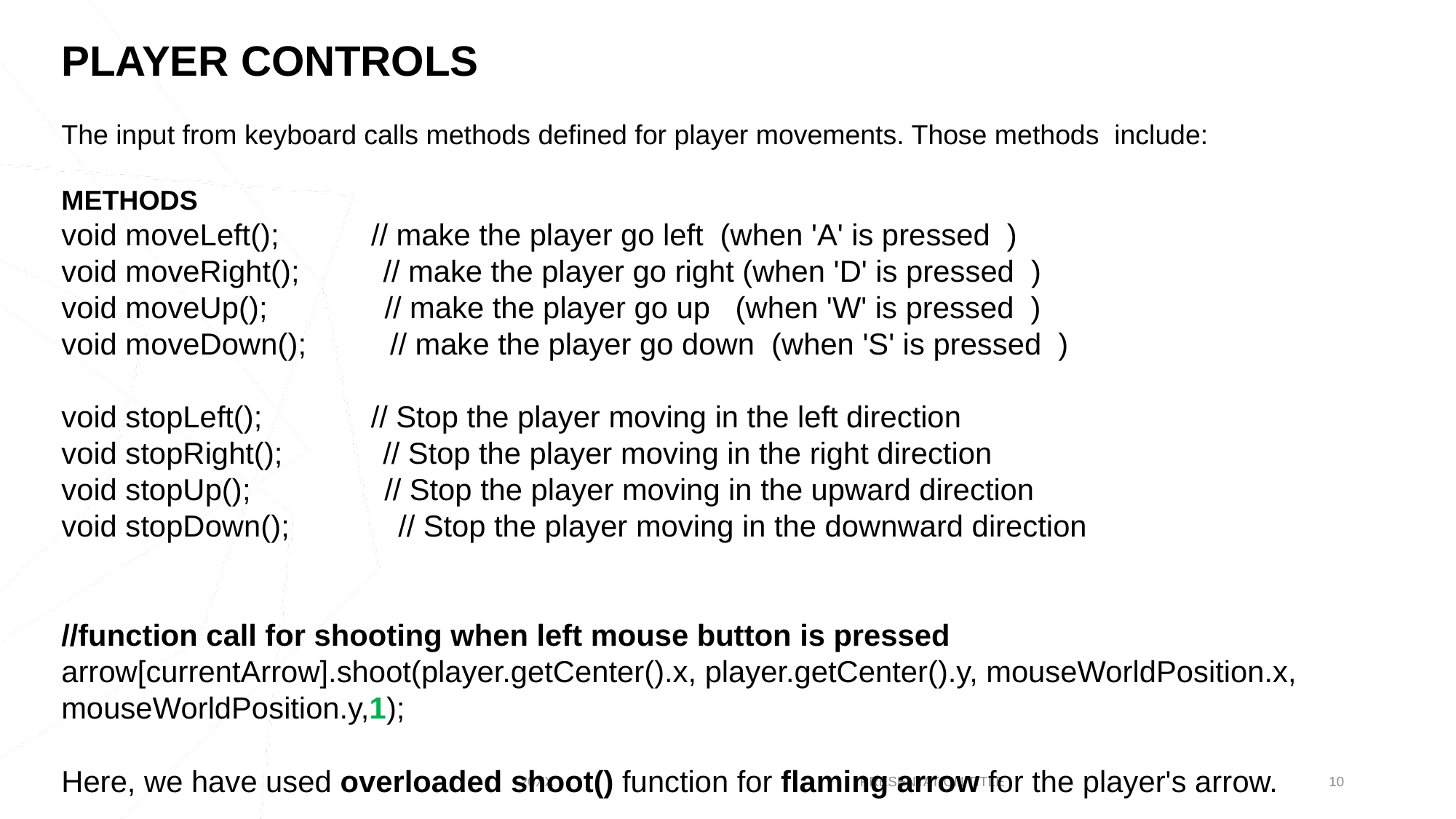

PLAYER CONTROLS

The input from keyboard calls methods defined for player movements. Those methods  include:

METHODS
void moveLeft();           // make the player go left  (when 'A' is pressed  )
void moveRight();          // make the player go right (when 'D' is pressed  )
void moveUp();              // make the player go up   (when 'W' is pressed  )
void moveDown();          // make the player go down  (when 'S' is pressed  )

void stopLeft();             // Stop the player moving in the left direction
void stopRight();            // Stop the player moving in the right direction
void stopUp();                // Stop the player moving in the upward direction
void stopDown();             // Stop the player moving in the downward direction

//function call for shooting when left mouse button is pressed
arrow[currentArrow].shoot(player.getCenter().x, player.getCenter().y, mouseWorldPosition.x, mouseWorldPosition.y,1);

Here, we have used overloaded shoot() function for flaming arrow for the player's arrow.

20XX
PRESENTATION TITLE
10